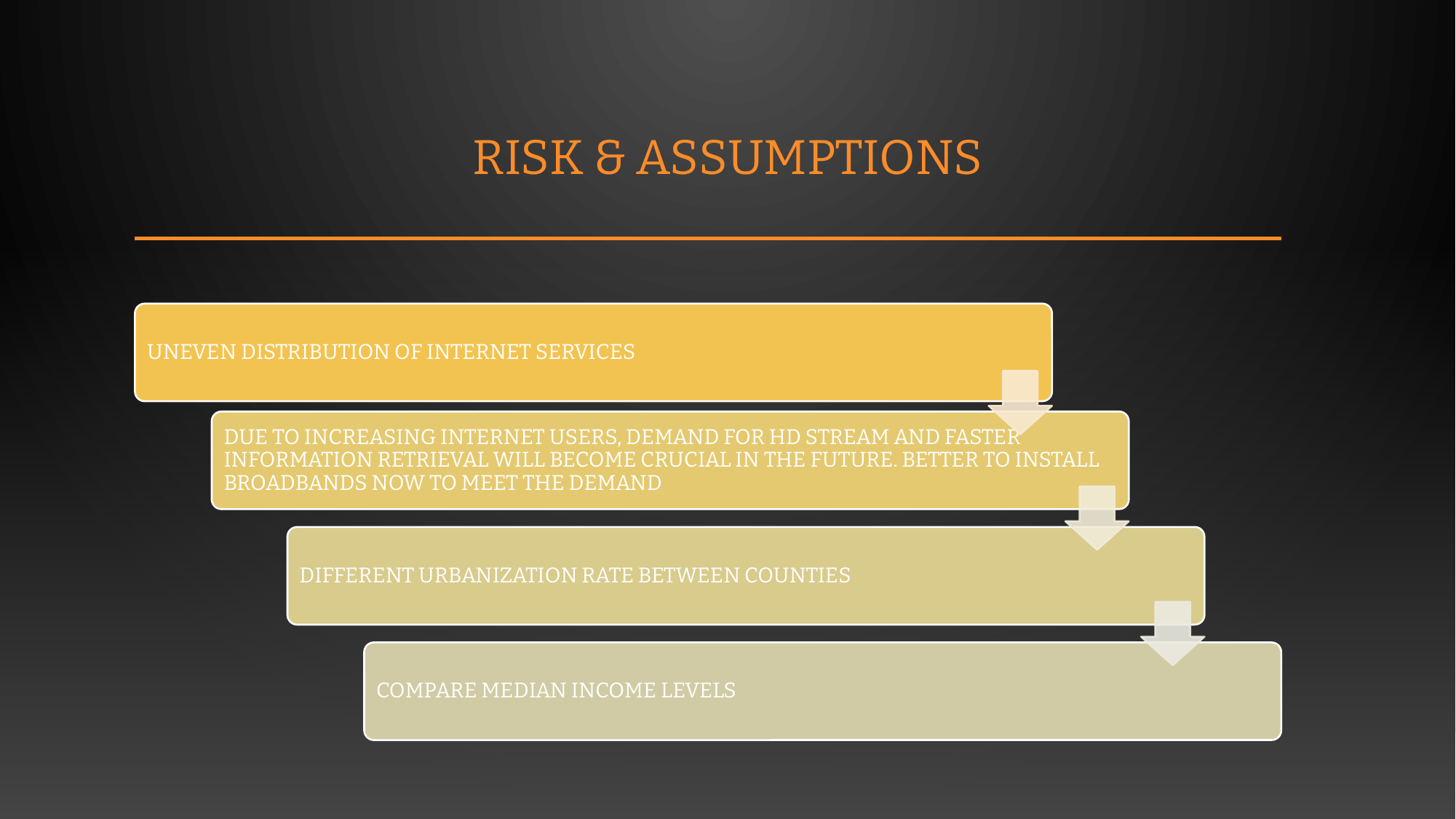

# Risk & Assumptions

uneven distribution of internet services
Due to increasing internet users, demand for HD stream and faster information retrieval will become crucial in the future. Better to install broadbands now to meet the demand
Different urbanization rate between counties
Compare median income levels